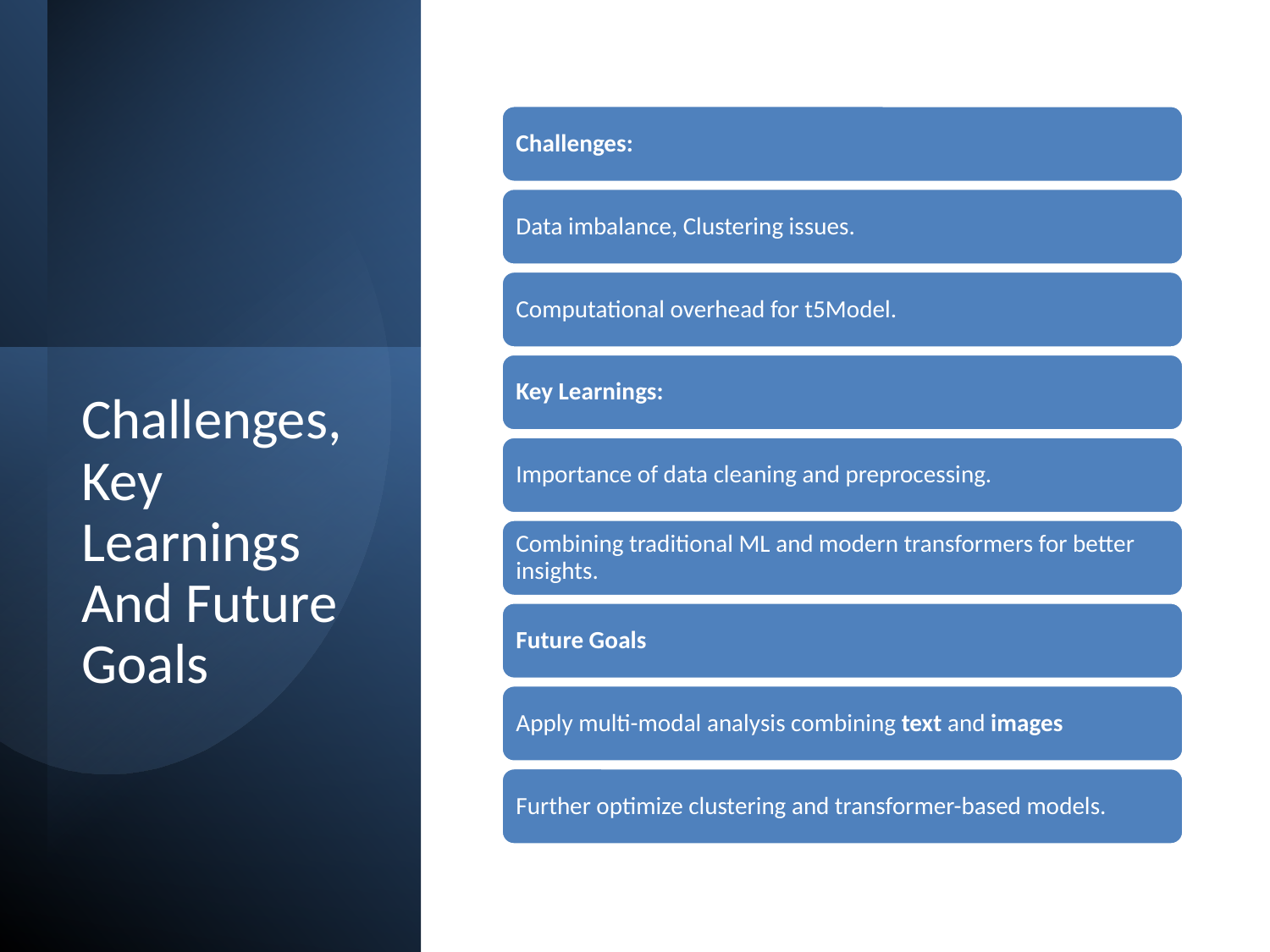

Challenges:
Data imbalance, Clustering issues.
Computational overhead for t5Model.
Key Learnings:
Importance of data cleaning and preprocessing.
Combining traditional ML and modern transformers for better insights.
Future Goals
Apply multi-modal analysis combining text and images
Further optimize clustering and transformer-based models.

# Challenges, Key Learnings And Future Goals